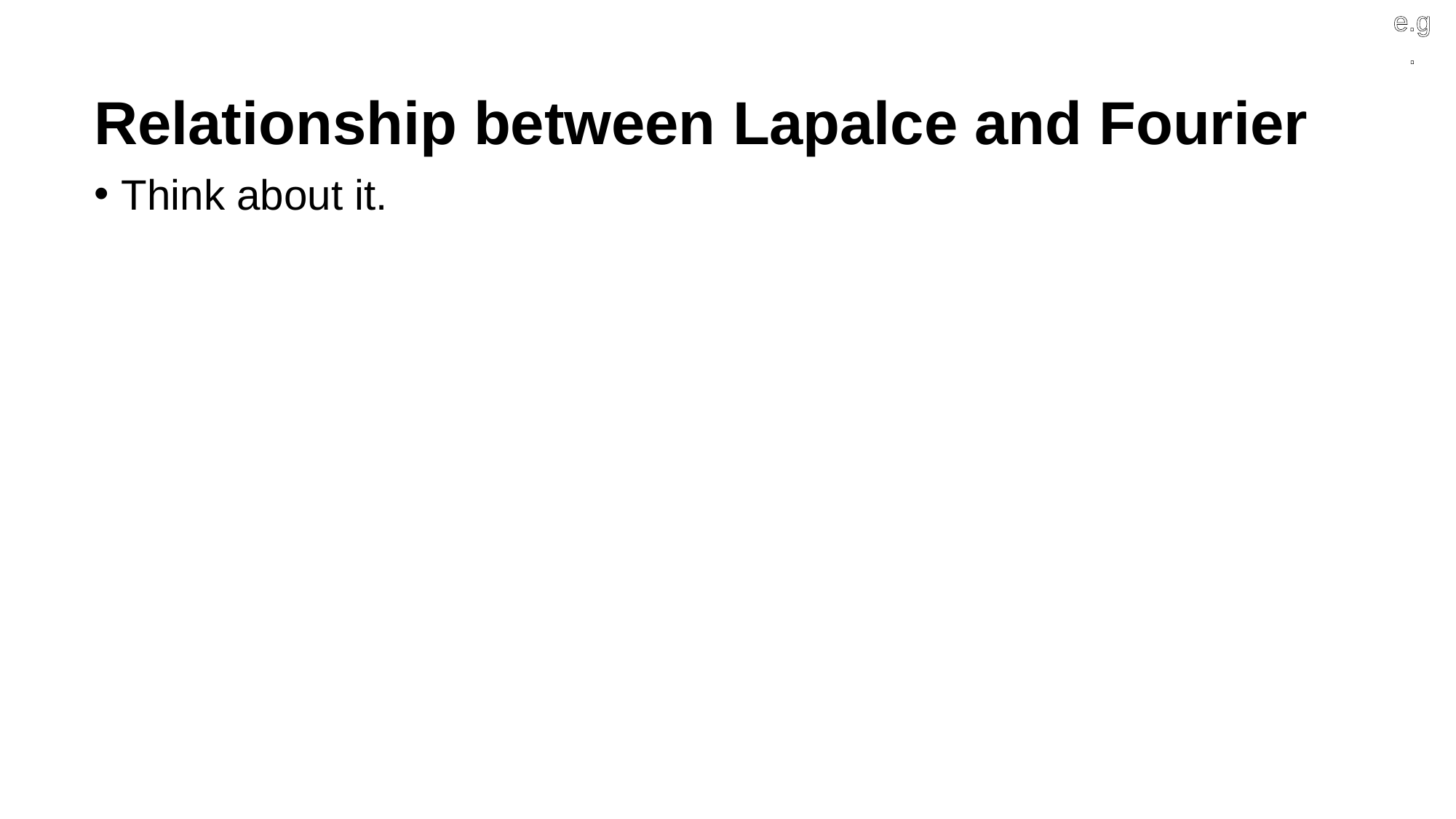

e.g.
Relationship between Lapalce and Fourier
Think about it.